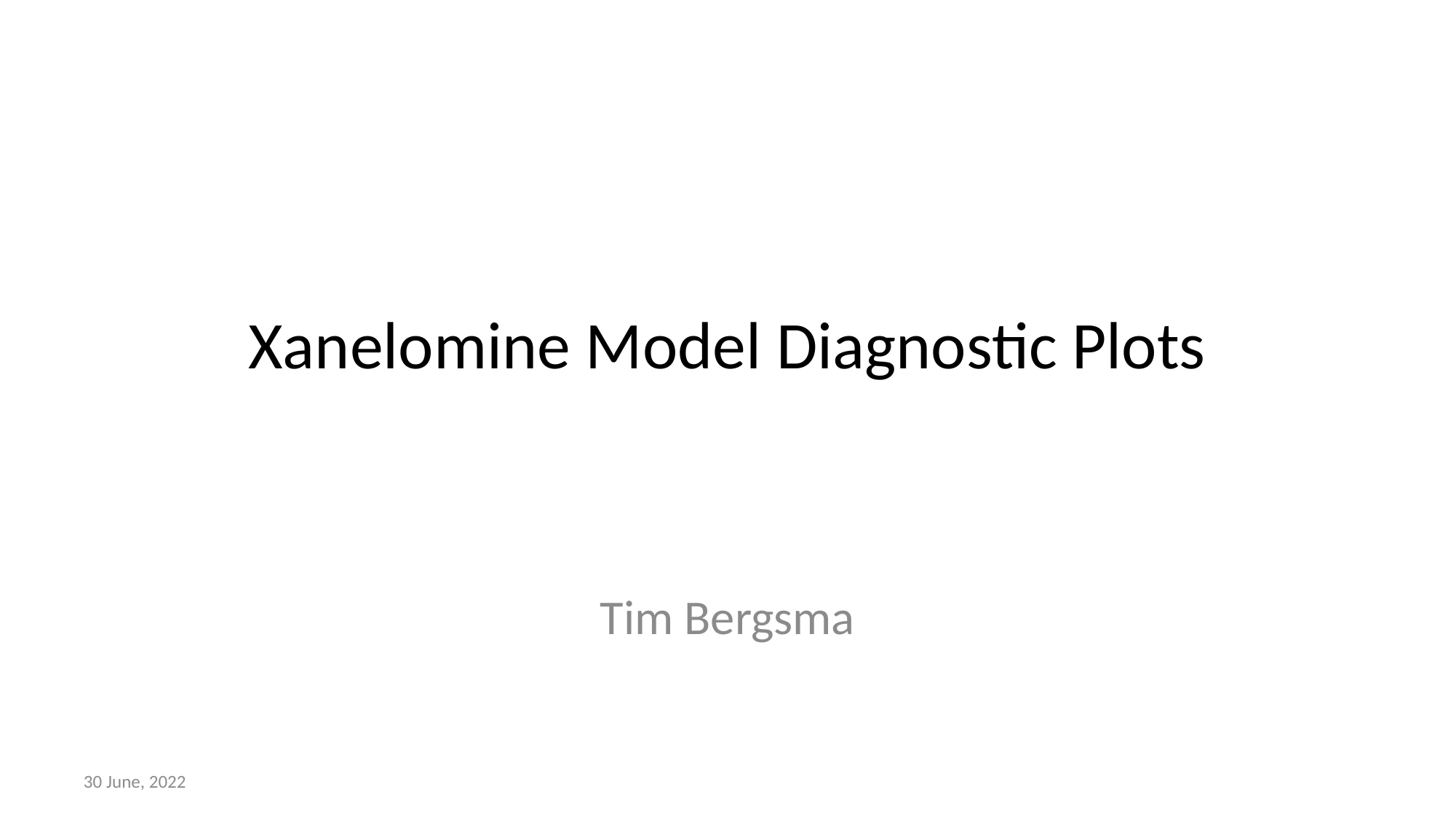

# Xanelomine Model Diagnostic Plots
Tim Bergsma
30 June, 2022